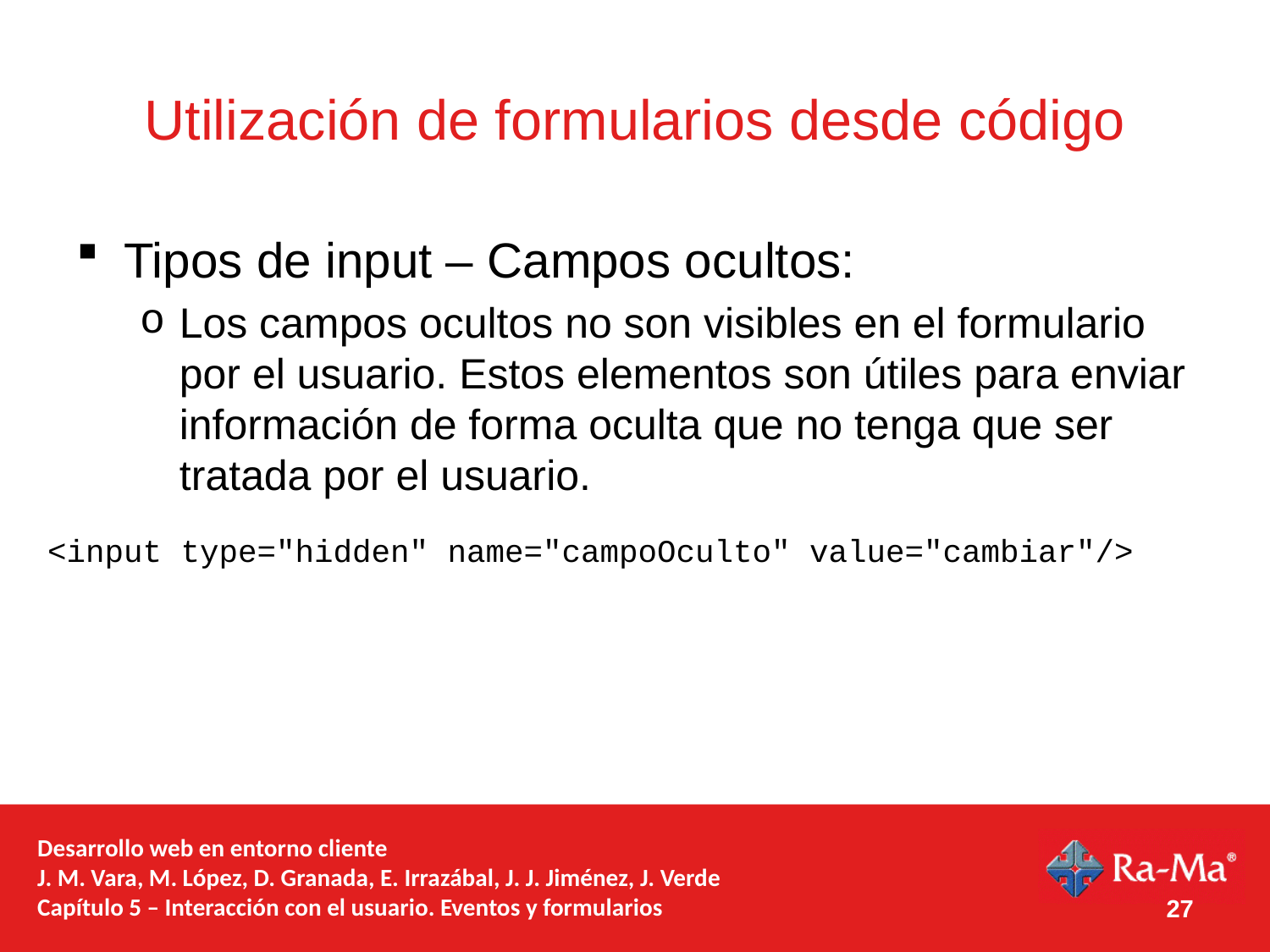

# Utilización de formularios desde código
Tipos de input – Campos ocultos:
Los campos ocultos no son visibles en el formulario por el usuario. Estos elementos son útiles para enviar información de forma oculta que no tenga que ser tratada por el usuario.
<input type="hidden" name="campoOculto" value="cambiar"/>
Desarrollo web en entorno cliente
J. M. Vara, M. López, D. Granada, E. Irrazábal, J. J. Jiménez, J. Verde
Capítulo 5 – Interacción con el usuario. Eventos y formularios
27